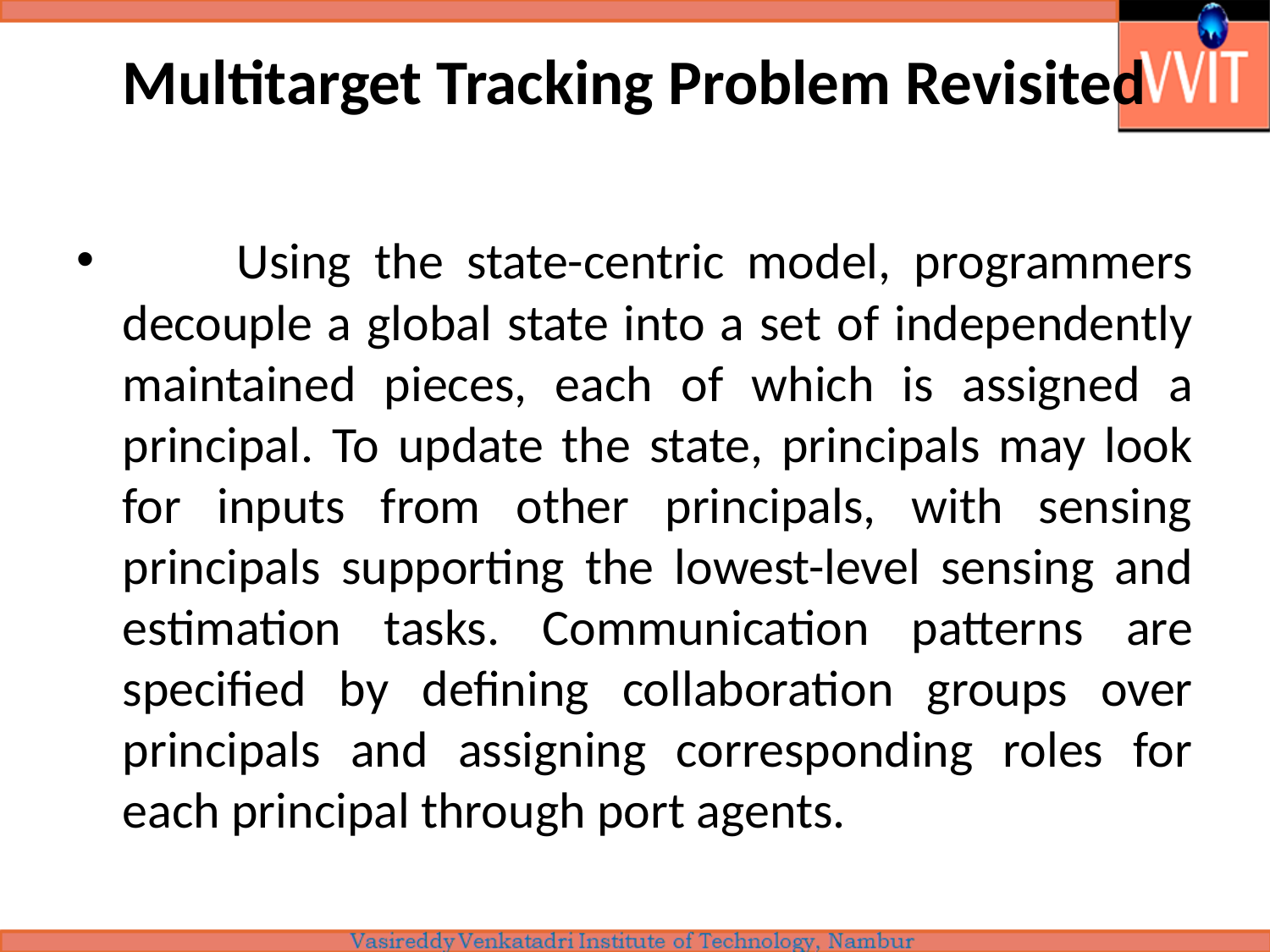

# Multitarget Tracking Problem Revisited
	Using the state-centric model, programmers decouple a global state into a set of independently maintained pieces, each of which is assigned a principal. To update the state, principals may look for inputs from other principals, with sensing principals supporting the lowest-level sensing and estimation tasks. Communication patterns are specified by defining collaboration groups over principals and assigning corresponding roles for each principal through port agents.